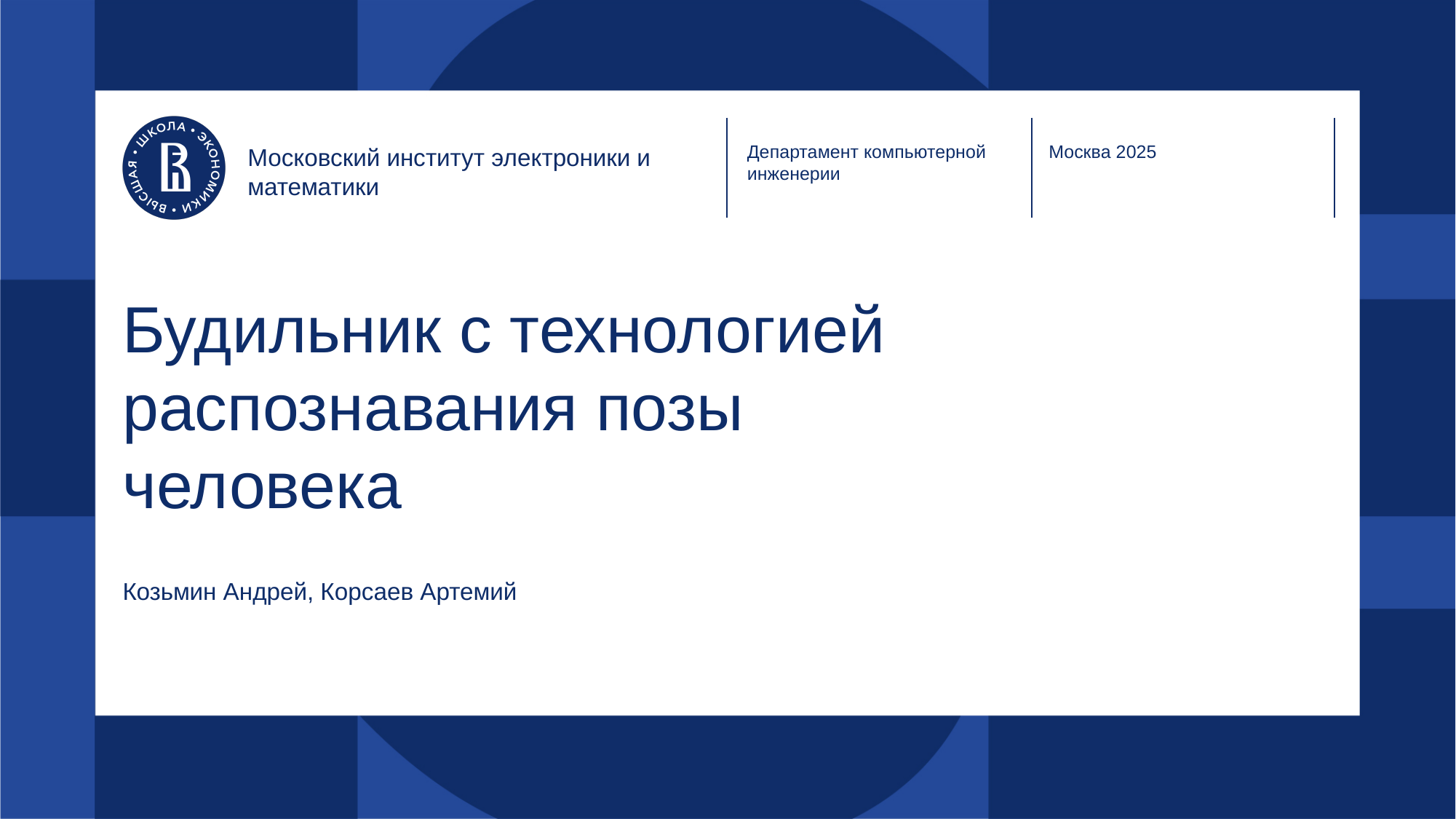

Департамент компьютерной инженерии
Москва 2025
Московский институт электроники и математики
# Будильник с технологией распознавания позы человека
Козьмин Андрей, Корсаев Артемий